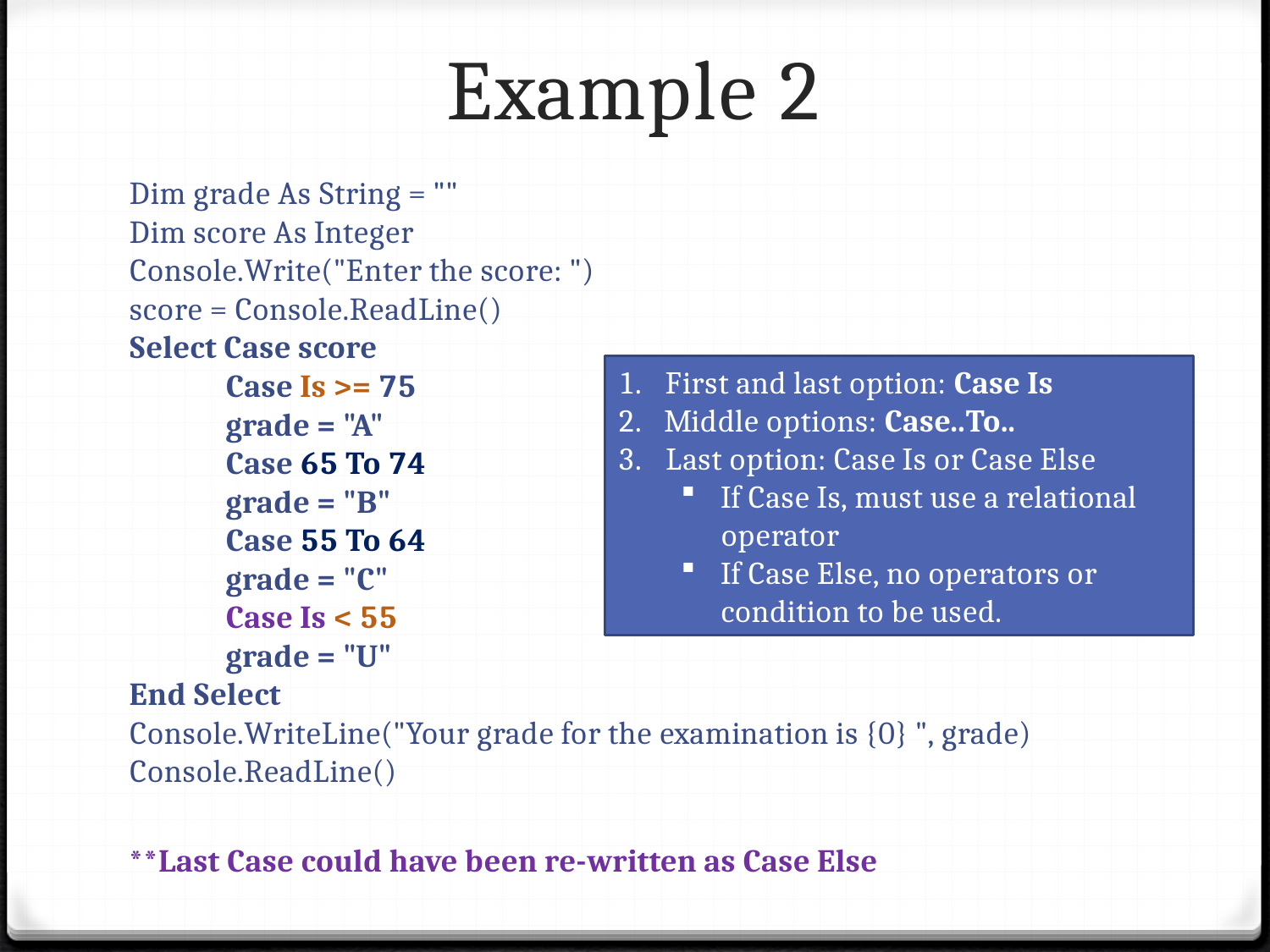

# Example 2
Dim grade As String = ""
Dim score As Integer
Console.Write("Enter the score: ")
score = Console.ReadLine()
Select Case score
	Case Is >= 75
		grade = "A"
	Case 65 To 74
		grade = "B"
	Case 55 To 64
		grade = "C"
	Case Is < 55
		grade = "U"
End Select
Console.WriteLine("Your grade for the examination is {0} ", grade)
Console.ReadLine()

**Last Case could have been re-written as Case Else
First and last option: Case Is
Middle options: Case..To..
Last option: Case Is or Case Else
If Case Is, must use a relational operator
If Case Else, no operators or condition to be used.